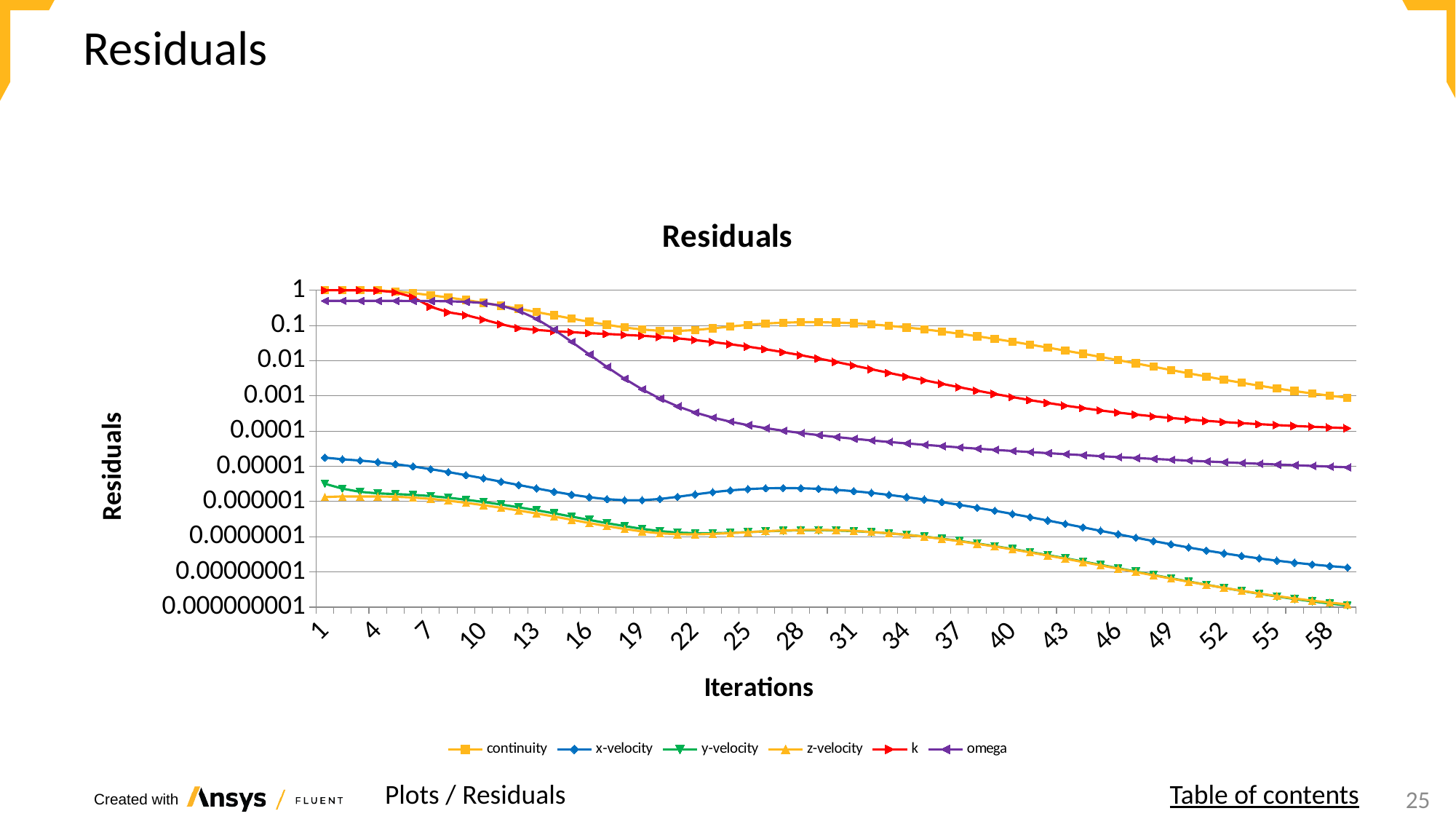

# Residuals

### Chart: Residuals

| Category | continuity | x-velocity | y-velocity | z-velocity | k | omega |
|---|---|---|---|---|---|---|
| 1.0 | 1.0 | 1.763872e-05 | 3.1810912e-06 | 1.3353482e-06 | 0.99901077 | 0.49979121 |
| 2.0 | 1.0 | 1.5795274e-05 | 2.3142478e-06 | 1.3905037e-06 | 0.99796306 | 0.49965563 |
| 3.0 | 1.0 | 1.4564597e-05 | 1.8753411e-06 | 1.3818213e-06 | 0.99395833 | 0.49941648 |
| 4.0 | 1.0 | 1.311821e-05 | 1.6983017e-06 | 1.3850084e-06 | 0.97476829 | 0.4989835 |
| 5.0 | 0.92621923 | 1.1519006e-05 | 1.6234363e-06 | 1.3615844e-06 | 0.8783239 | 0.49816142 |
| 6.0 | 0.82713841 | 9.8824605e-06 | 1.5427732e-06 | 1.2924933e-06 | 0.63311724 | 0.49651776 |
| 7.0 | 0.72280962 | 8.3029484e-06 | 1.4237631e-06 | 1.1838898e-06 | 0.3389078 | 0.4930623 |
| 8.0 | 0.62167595 | 6.8550084e-06 | 1.2796704e-06 | 1.0563486e-06 | 0.23577991 | 0.485506 |
| 9.0 | 0.52623228 | 5.6036874e-06 | 1.1234513e-06 | 9.1747613e-07 | 0.19664099 | 0.4687369 |
| 10.0 | 0.43997577 | 4.5338196e-06 | 9.6695626e-07 | 7.8275392e-07 | 0.14689614 | 0.43275098 |
| 11.0 | 0.36322479 | 3.649661e-06 | 8.1924028e-07 | 6.6192914e-07 | 0.10769775 | 0.36415623 |
| 12.0 | 0.29874315 | 2.9363591e-06 | 6.8313736e-07 | 5.5254484e-07 | 0.084257363 | 0.26144225 |
| 13.0 | 0.24039003 | 2.3538688e-06 | 5.6428531e-07 | 4.5670165e-07 | 0.074614652 | 0.15368475 |
| 14.0 | 0.19419541 | 1.898837e-06 | 4.603141e-07 | 3.7314177e-07 | 0.068634295 | 0.076108509 |
| 15.0 | 0.15645118 | 1.5610383e-06 | 3.7191477e-07 | 3.0224334e-07 | 0.064420569 | 0.034161874 |
| 16.0 | 0.12684181 | 1.319096e-06 | 2.9966389e-07 | 2.4412618e-07 | 0.060130458 | 0.014927944 |
| 17.0 | 0.1042022 | 1.1622914e-06 | 2.4220909e-07 | 1.9876634e-07 | 0.057239177 | 0.0066187778 |
| 18.0 | 0.087684928 | 1.0821824e-06 | 1.9960184e-07 | 1.6536771e-07 | 0.053935026 | 0.0030708832 |
| 19.0 | 0.076449046 | 1.0849626e-06 | 1.6629466e-07 | 1.4058897e-07 | 0.050855815 | 0.0015318963 |
| 20.0 | 0.070466605 | 1.1775683e-06 | 1.4421247e-07 | 1.2476977e-07 | 0.047175844 | 0.00083787002 |
| 21.0 | 0.069629039 | 1.3516493e-06 | 1.3076087e-07 | 1.1751156e-07 | 0.042965441 | 0.00050634476 |
| 22.0 | 0.074026666 | 1.584843e-06 | 1.2551944e-07 | 1.1628528e-07 | 0.038440669 | 0.00033655288 |
| 23.0 | 0.082557364 | 1.8355017e-06 | 1.2539138e-07 | 1.1989066e-07 | 0.033796499 | 0.00024229781 |
| 24.0 | 0.093202933 | 2.0646505e-06 | 1.2902178e-07 | 1.2625994e-07 | 0.029267908 | 0.00018503978 |
| 25.0 | 0.10390782 | 2.2463203e-06 | 1.3430679e-07 | 1.3434101e-07 | 0.02498399 | 0.00014751077 |
| 26.0 | 0.11327733 | 2.3633725e-06 | 1.4122977e-07 | 1.4305666e-07 | 0.021043589 | 0.00012144534 |
| 27.0 | 0.1200762 | 2.4078491e-06 | 1.4793222e-07 | 1.5017488e-07 | 0.017447351 | 0.00010243927 |
| 28.0 | 0.12377176 | 2.3797569e-06 | 1.5208522e-07 | 1.5522296e-07 | 0.014265032 | 8.8048635e-05 |
| 29.0 | 0.12401047 | 2.2868442e-06 | 1.5287348e-07 | 1.5630559e-07 | 0.011501993 | 7.6840687e-05 |
| 30.0 | 0.12106507 | 2.1411918e-06 | 1.5008163e-07 | 1.5312566e-07 | 0.0091784112 | 6.7852497e-05 |
| 31.0 | 0.11528089 | 1.9591333e-06 | 1.439448e-07 | 1.4611202e-07 | 0.0072622133 | 6.0486841e-05 |
| 32.0 | 0.10729903 | 1.7555268e-06 | 1.3500403e-07 | 1.357728e-07 | 0.0057176966 | 5.4335117e-05 |
| 33.0 | 0.097537987 | 1.5376608e-06 | 1.2495175e-07 | 1.2509459e-07 | 0.0044872705 | 4.9115421e-05 |
| 34.0 | 0.087483204 | 1.3301027e-06 | 1.1331068e-07 | 1.1300592e-07 | 0.0035267921 | 4.4630221e-05 |
| 35.0 | 0.077352767 | 1.1364998e-06 | 1.0078569e-07 | 9.9859239e-08 | 0.0027800721 | 4.0739242e-05 |
| 36.0 | 0.067477011 | 9.598858e-07 | 8.8033342e-08 | 8.6704457e-08 | 0.0022024279 | 3.7333769e-05 |
| 37.0 | 0.058071295 | 8.0218542e-07 | 7.569448e-08 | 7.43043e-08 | 0.001751484 | 3.4333824e-05 |
| 38.0 | 0.049298048 | 6.6386251e-07 | 6.4173234e-08 | 6.2845323e-08 | 0.0014041392 | 3.167392e-05 |
| 39.0 | 0.041459633 | 5.4463347e-07 | 5.3754973e-08 | 5.2536151e-08 | 0.0011318503 | 2.9329505e-05 |
| 40.0 | 0.034573488 | 4.4333611e-07 | 4.4609247e-08 | 4.3489529e-08 | 0.00092292862 | 2.72291e-05 |
| 41.0 | 0.028589307 | 3.5843549e-07 | 3.672296e-08 | 3.5749858e-08 | 0.00075729673 | 2.533708e-05 |
| 42.0 | 0.023512273 | 2.8809065e-07 | 3.0033621e-08 | 2.9172917e-08 | 0.00063002815 | 2.3630782e-05 |
| 43.0 | 0.019253504 | 2.3052816e-07 | 2.4385258e-08 | 2.3617942e-08 | 0.00052814005 | 2.2086672e-05 |
| 44.0 | 0.015715348 | 1.8402038e-07 | 1.971332e-08 | 1.9044763e-08 | 0.00044929998 | 2.0686515e-05 |
| 45.0 | 0.012777322 | 1.4672052e-07 | 1.5876797e-08 | 1.5355149e-08 | 0.00038540601 | 1.9411891e-05 |
| 46.0 | 0.010344798 | 1.1706926e-07 | 1.2754529e-08 | 1.2361597e-08 | 0.0003353382 | 1.8249378e-05 |
| 47.0 | 0.0083402277 | 9.3588105e-08 | 1.0231523e-08 | 9.9395161e-09 | 0.00029443028 | 1.7185724e-05 |
| 48.0 | 0.0067156371 | 7.5138009e-08 | 8.21081e-09 | 7.9962954e-09 | 0.00026203129 | 1.621058e-05 |
| 49.0 | 0.0054074541 | 6.0637402e-08 | 6.6076259e-09 | 6.4590865e-09 | 0.00023510198 | 1.5315023e-05 |
| 50.0 | 0.0043593003 | 4.9319867e-08 | 5.3341544e-09 | 5.2442465e-09 | 0.00021364078 | 1.4491232e-05 |
| 51.0 | 0.0035278873 | 4.0492001e-08 | 4.3218684e-09 | 4.2827639e-09 | 0.00019542322 | 1.3731809e-05 |
| 52.0 | 0.0028711411 | 3.3625076e-08 | 3.5208748e-09 | 3.5173907e-09 | 0.0001805707 | 1.303027e-05 |
| 53.0 | 0.002352951 | 2.8272571e-08 | 2.8903112e-09 | 2.9117006e-09 | 0.00016772566 | 1.2388097e-05 |
| 54.0 | 0.0019443933 | 2.4107048e-08 | 2.3963385e-09 | 2.4361498e-09 | 0.00015707527 | 1.1804107e-05 |
| 55.0 | 0.001622681 | 2.0844788e-08 | 2.0065518e-09 | 2.0590804e-09 | 0.00014769242 | 1.1255034e-05 |
| 56.0 | 0.0013688382 | 1.8282129e-08 | 1.700734e-09 | 1.7610407e-09 | 0.0001397865 | 1.074035e-05 |
| 57.0 | 0.0011686948 | 1.6250877e-08 | 1.4570948e-09 | 1.5272786e-09 | 0.00013270011 | 1.025858e-05 |
| 58.0 | 0.0010104223 | 1.4627306e-08 | 1.2645944e-09 | 1.3419759e-09 | 0.0001266146 | 9.8069839e-06 |
| 59.0 | 0.00088585379 | 1.3320986e-08 | 1.1103412e-09 | 1.1957444e-09 | 0.00012107744 | 9.3847432e-06 |
Plots / Residuals
Table of contents
25